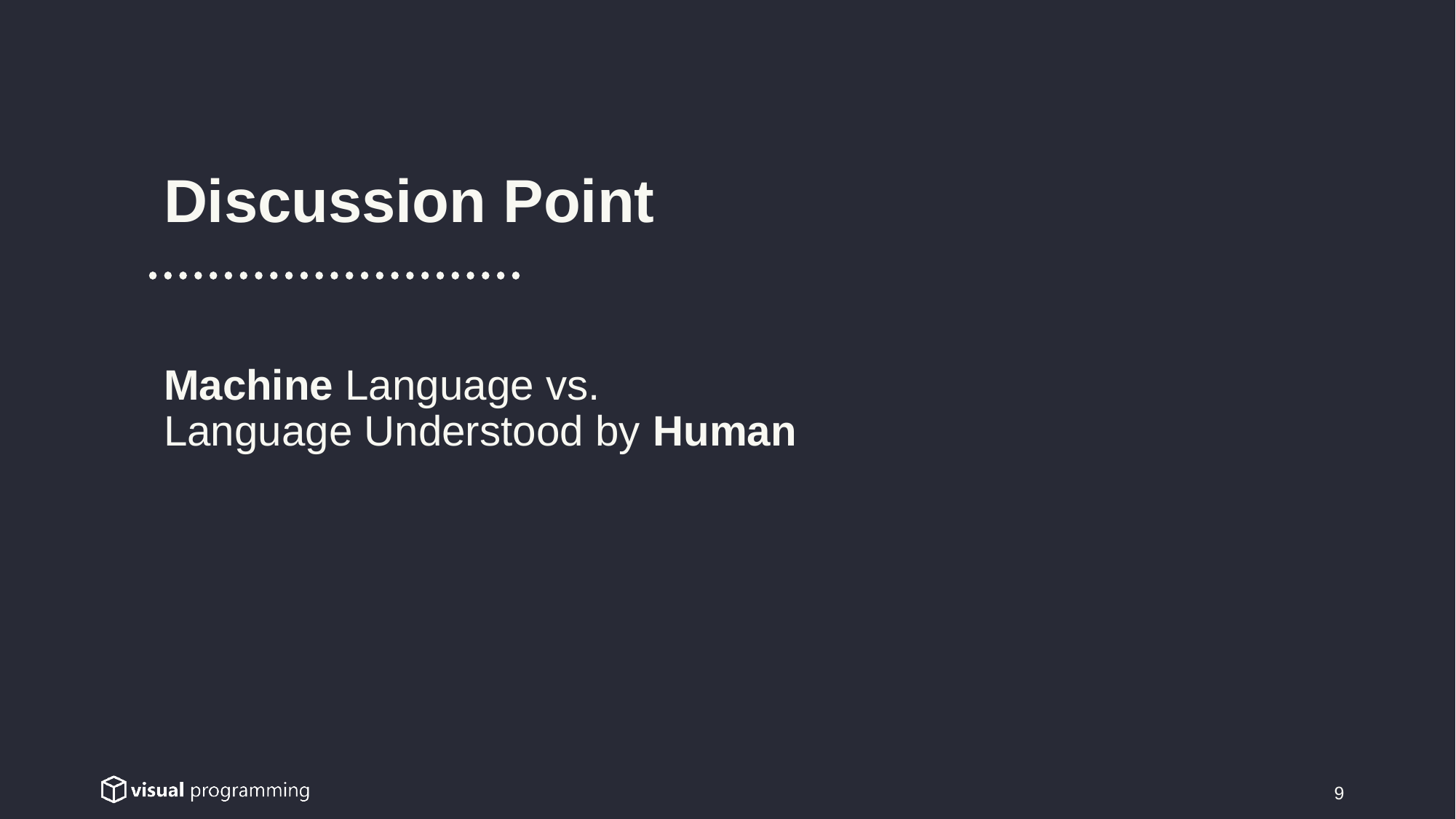

Discussion Point
Machine Language vs.
Language Understood by Human
9